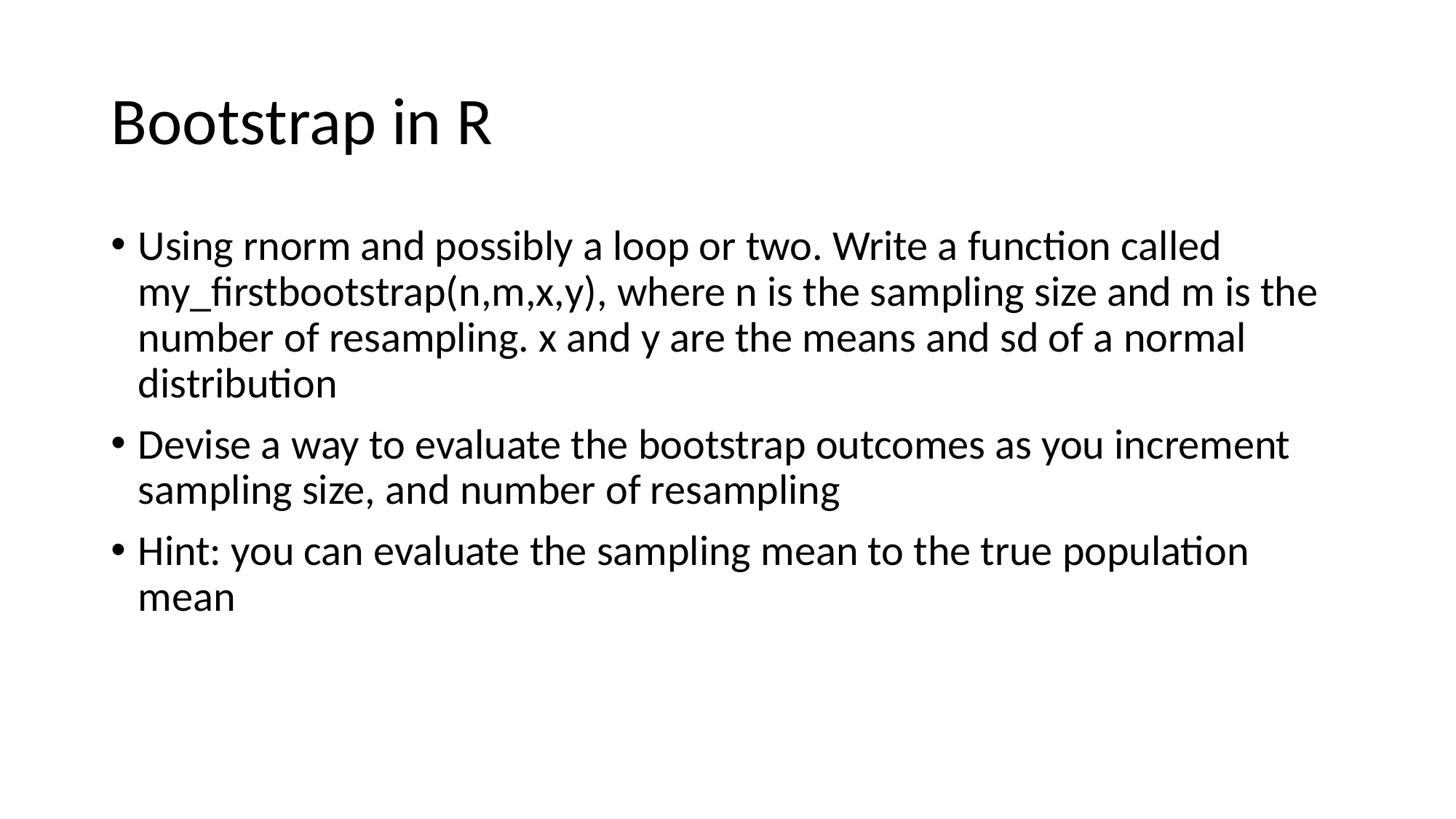

# Bootstrap in R
Using rnorm and possibly a loop or two. Write a function called my_firstbootstrap(n,m,x,y), where n is the sampling size and m is the number of resampling. x and y are the means and sd of a normal distribution
Devise a way to evaluate the bootstrap outcomes as you increment sampling size, and number of resampling
Hint: you can evaluate the sampling mean to the true population mean